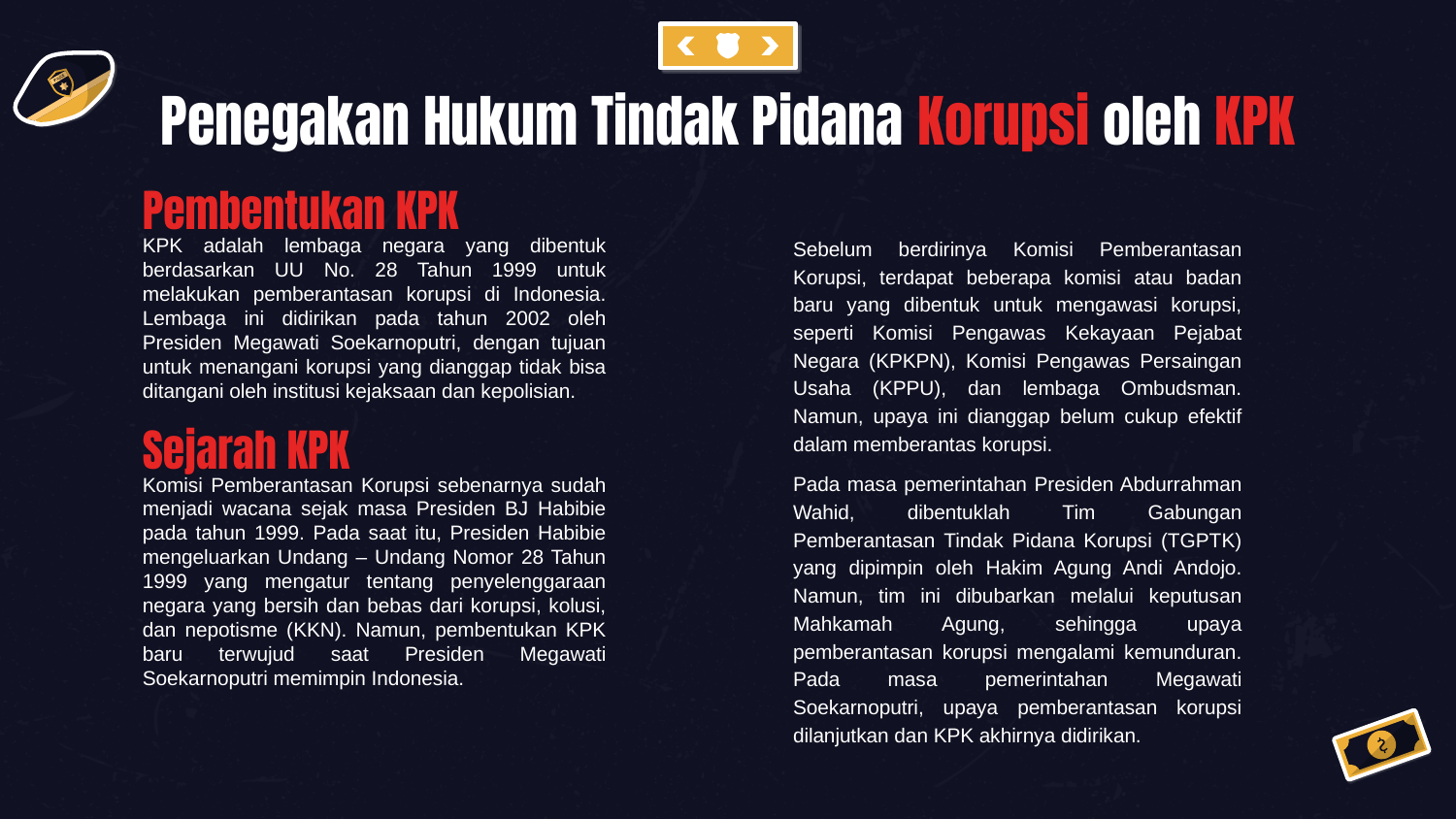

# Penegakan Hukum Tindak Pidana Korupsi oleh KPK
Pembentukan KPK
KPK adalah lembaga negara yang dibentuk berdasarkan UU No. 28 Tahun 1999 untuk melakukan pemberantasan korupsi di Indonesia. Lembaga ini didirikan pada tahun 2002 oleh Presiden Megawati Soekarnoputri, dengan tujuan untuk menangani korupsi yang dianggap tidak bisa ditangani oleh institusi kejaksaan dan kepolisian.
Sebelum berdirinya Komisi Pemberantasan Korupsi, terdapat beberapa komisi atau badan baru yang dibentuk untuk mengawasi korupsi, seperti Komisi Pengawas Kekayaan Pejabat Negara (KPKPN), Komisi Pengawas Persaingan Usaha (KPPU), dan lembaga Ombudsman. Namun, upaya ini dianggap belum cukup efektif dalam memberantas korupsi.
Sejarah KPK
Pada masa pemerintahan Presiden Abdurrahman Wahid, dibentuklah Tim Gabungan Pemberantasan Tindak Pidana Korupsi (TGPTK) yang dipimpin oleh Hakim Agung Andi Andojo. Namun, tim ini dibubarkan melalui keputusan Mahkamah Agung, sehingga upaya pemberantasan korupsi mengalami kemunduran. Pada masa pemerintahan Megawati Soekarnoputri, upaya pemberantasan korupsi dilanjutkan dan KPK akhirnya didirikan.
Komisi Pemberantasan Korupsi sebenarnya sudah menjadi wacana sejak masa Presiden BJ Habibie pada tahun 1999. Pada saat itu, Presiden Habibie mengeluarkan Undang – Undang Nomor 28 Tahun 1999 yang mengatur tentang penyelenggaraan negara yang bersih dan bebas dari korupsi, kolusi, dan nepotisme (KKN). Namun, pembentukan KPK baru terwujud saat Presiden Megawati Soekarnoputri memimpin Indonesia.